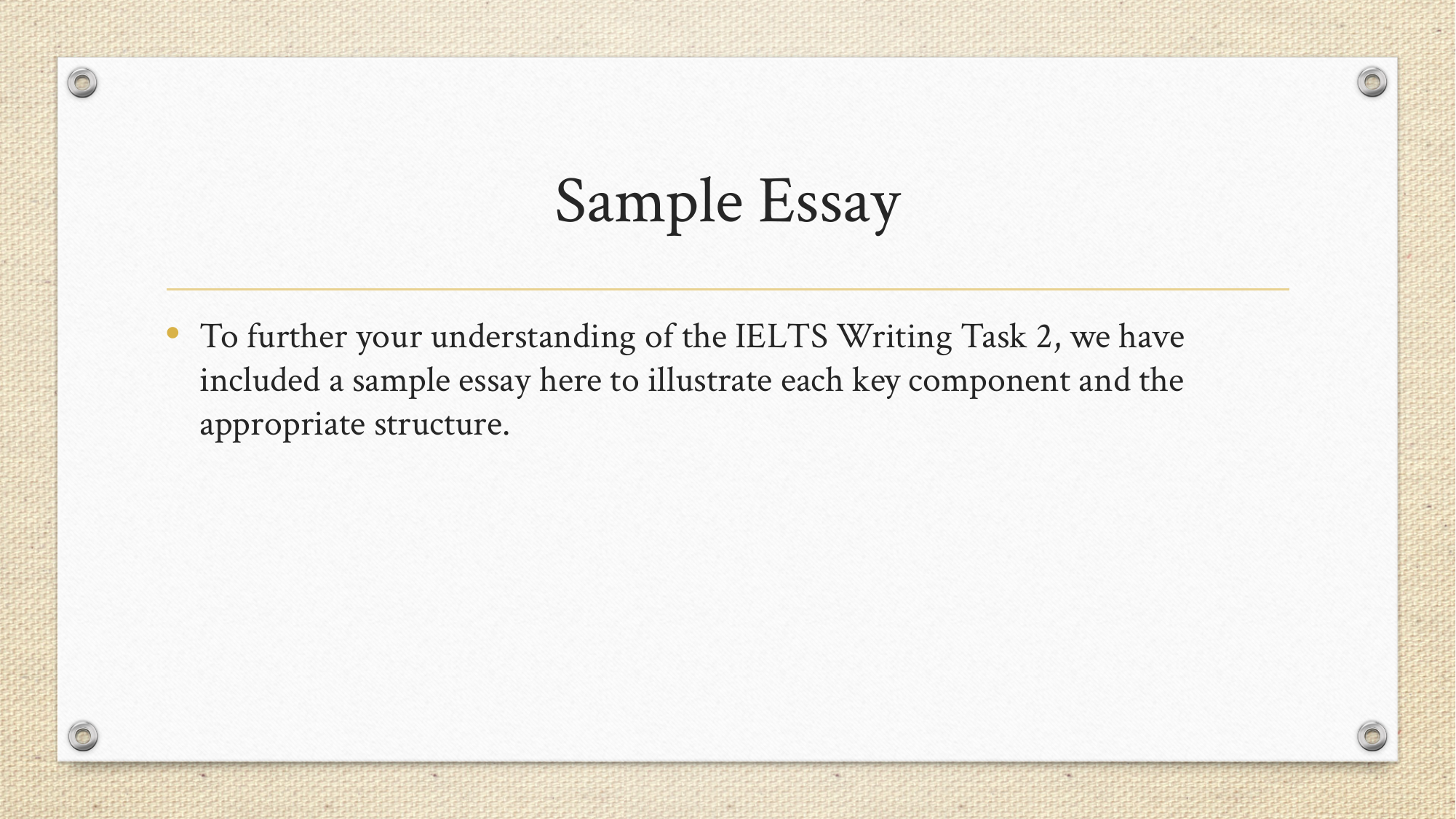

# Sample Essay
To further your understanding of the IELTS Writing Task 2, we have included a sample essay here to illustrate each key component and the appropriate structure.